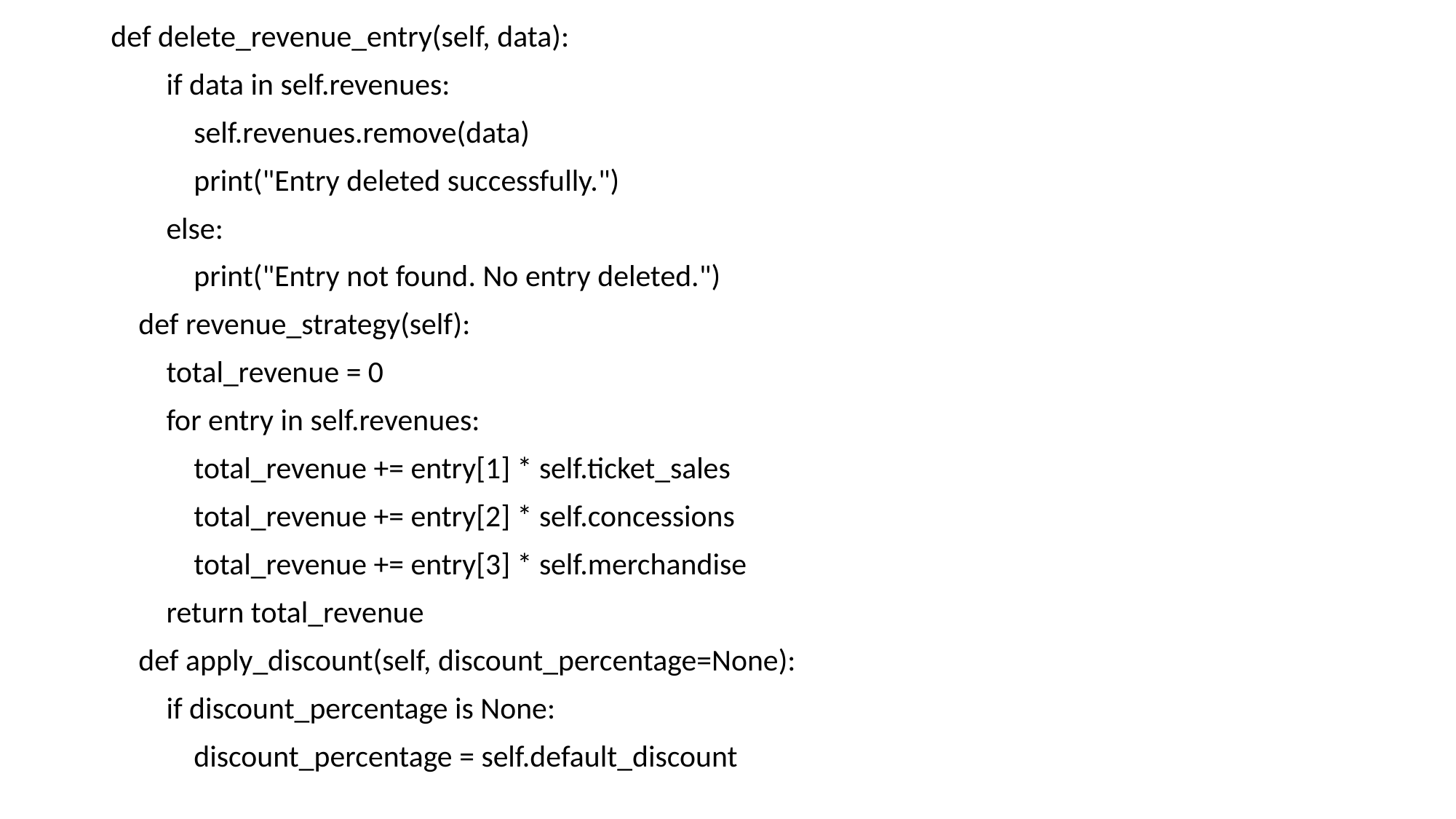

def delete_revenue_entry(self, data):
        if data in self.revenues:
            self.revenues.remove(data)
            print("Entry deleted successfully.")
        else:
            print("Entry not found. No entry deleted.")
    def revenue_strategy(self):
        total_revenue = 0
        for entry in self.revenues:
            total_revenue += entry[1] * self.ticket_sales
            total_revenue += entry[2] * self.concessions
            total_revenue += entry[3] * self.merchandise
        return total_revenue
    def apply_discount(self, discount_percentage=None):
        if discount_percentage is None:
            discount_percentage = self.default_discount